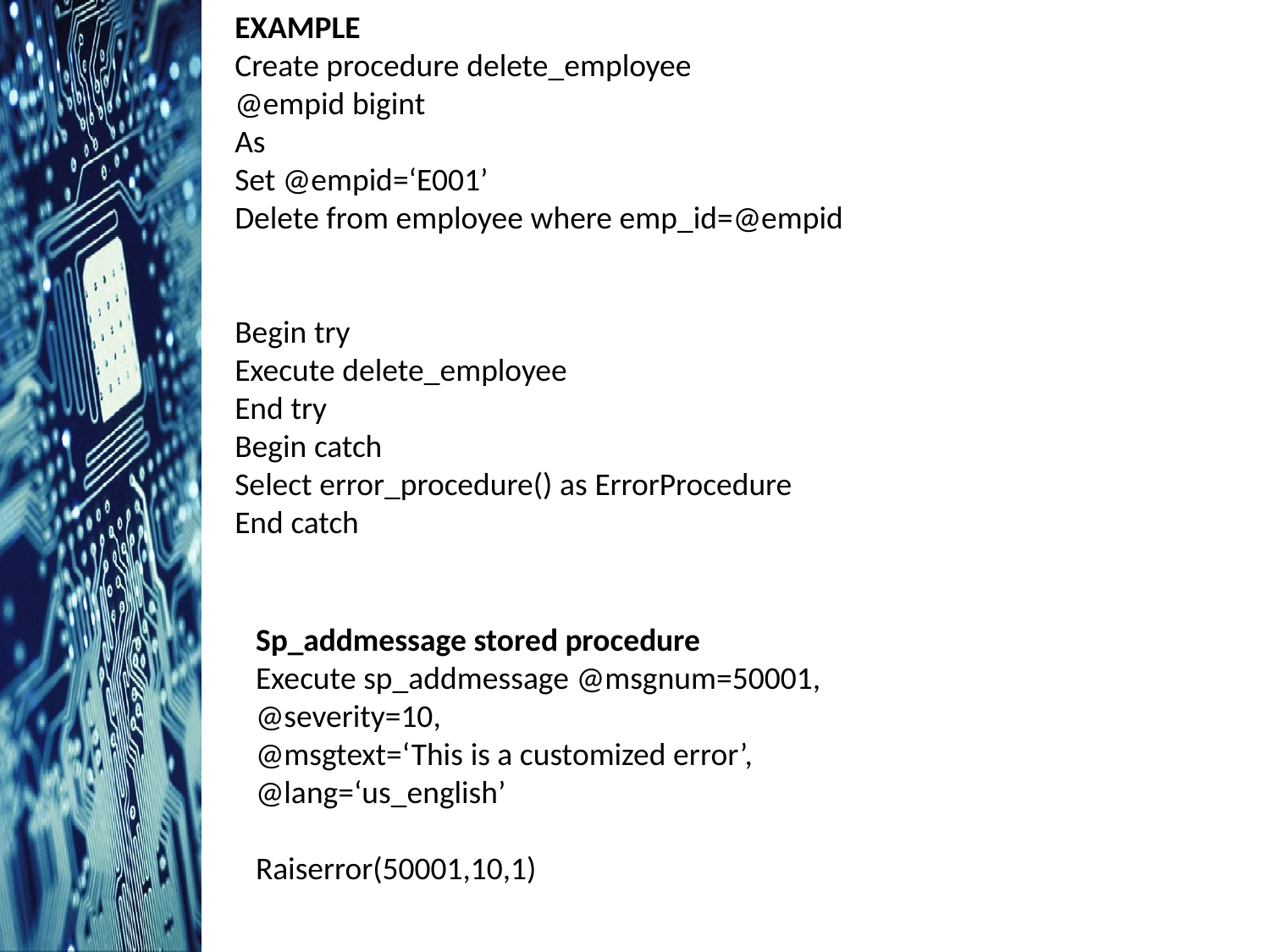

EXAMPLE
Create procedure delete_employee
@empid bigint
As
Set @empid=‘E001’
Delete from employee where emp_id=@empid

Begin try
Execute delete_employee
End try
Begin catch
Select error_procedure() as ErrorProcedure
End catch
Sp_addmessage stored procedure
Execute sp_addmessage @msgnum=50001, @severity=10,
@msgtext=‘This is a customized error’,
@lang=‘us_english’

Raiserror(50001,10,1)